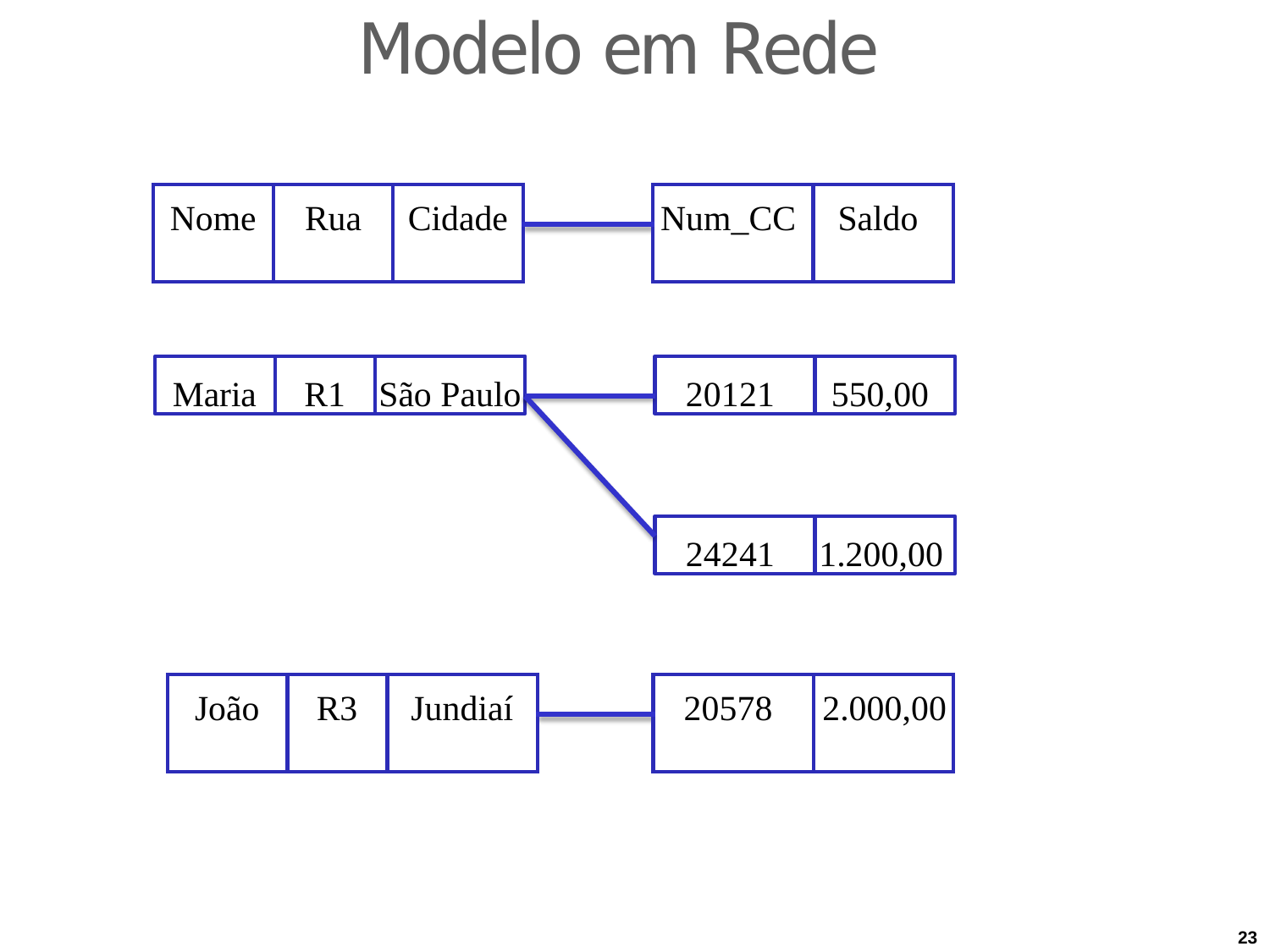

# Modelo em Rede
| Nome | Rua | Cidade |  | Num\_CC | Saldo |
| --- | --- | --- | --- | --- | --- |
|  |  |  |  |  |  |

Maria
R1

São Paulo

20121
550,00

24241
1.200,00
| João | R3 | Jundiaí |  | 20578 | 2.000,00 |
| --- | --- | --- | --- | --- | --- |
|  |  |  |  |  |  |

23